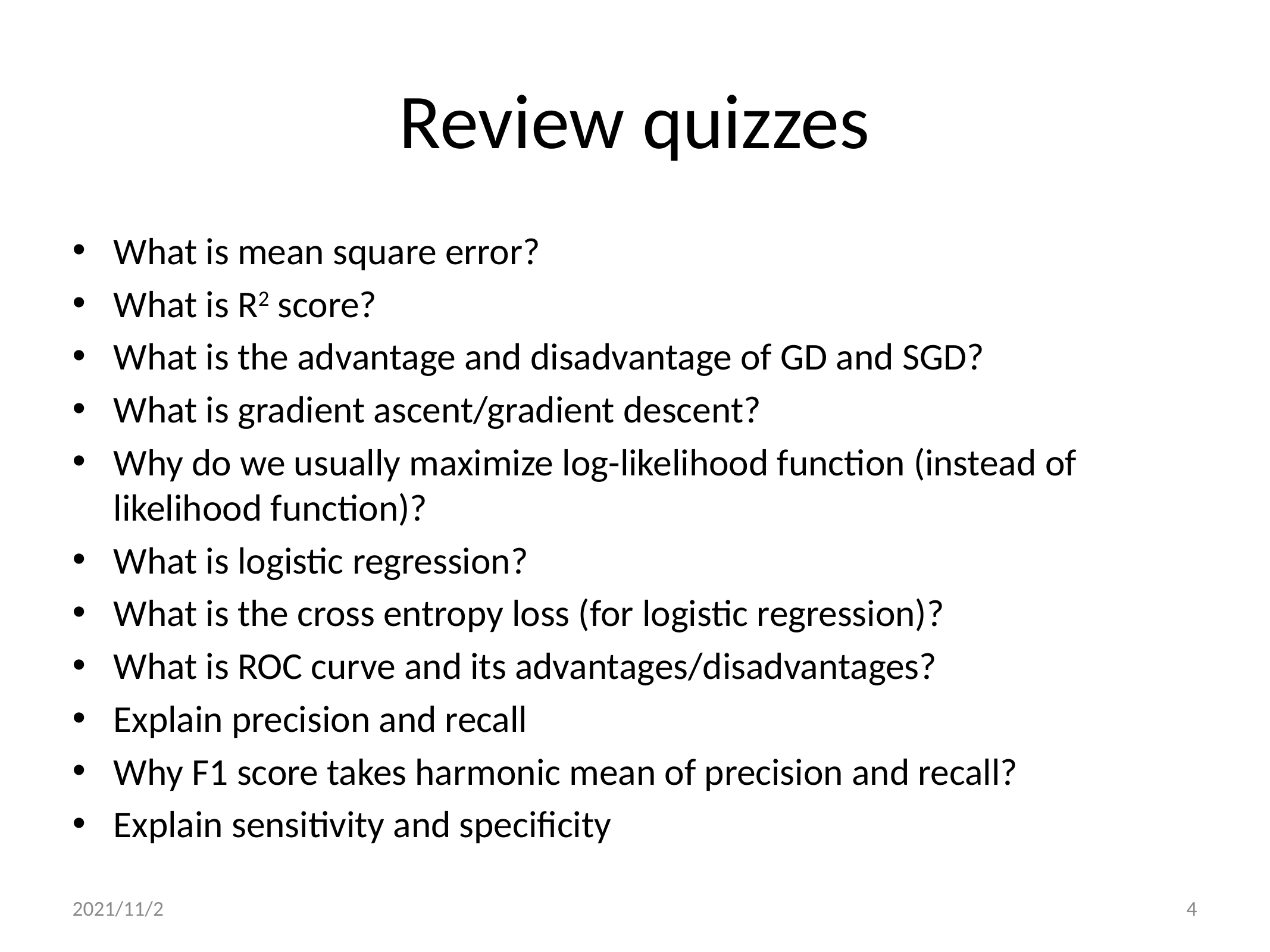

# Review quizzes
What is mean square error?
What is R2 score?
What is the advantage and disadvantage of GD and SGD?
What is gradient ascent/gradient descent?
Why do we usually maximize log-likelihood function (instead of likelihood function)?
What is logistic regression?
What is the cross entropy loss (for logistic regression)?
What is ROC curve and its advantages/disadvantages?
Explain precision and recall
Why F1 score takes harmonic mean of precision and recall?
Explain sensitivity and specificity

2021/11/2
4